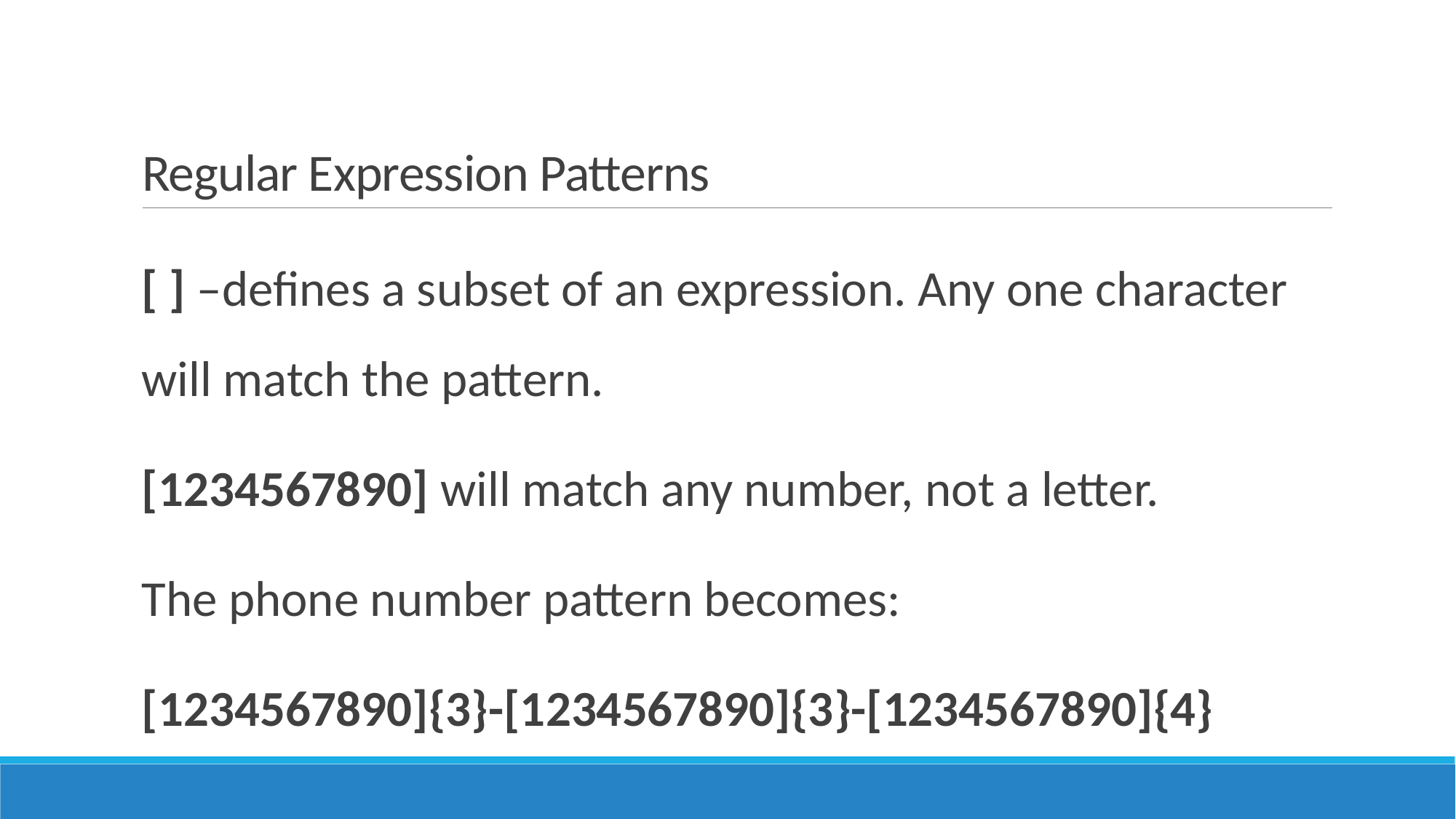

# Regular Expression Patterns
[ ] –defines a subset of an expression. Any one character will match the pattern.
[1234567890] will match any number, not a letter.
The phone number pattern becomes:
[1234567890]{3}-[1234567890]{3}-[1234567890]{4}